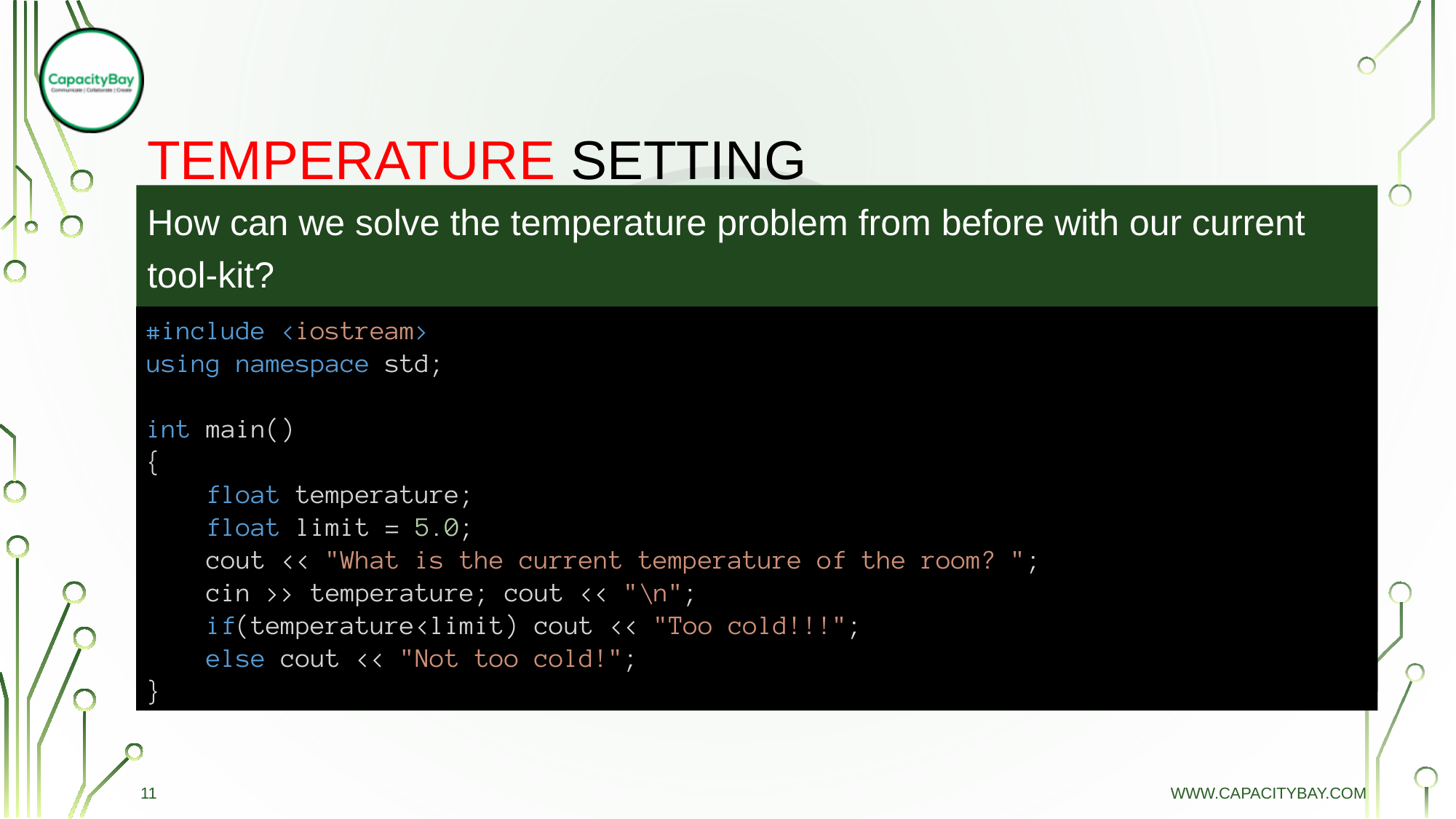

# TEMPERATURE SETTING
How can we solve the temperature problem from before with our current tool-kit?

#include <iostream>
using namespace std;
int main()
{
    float temperature;
    float limit = 5.0;
    cout << "What is the current temperature of the room? ";
    cin >> temperature; cout << "\n";
    if(temperature<limit) cout << "Too cold!!!";
    else cout << "Not too cold!";
}
11
www.capacitybay.com